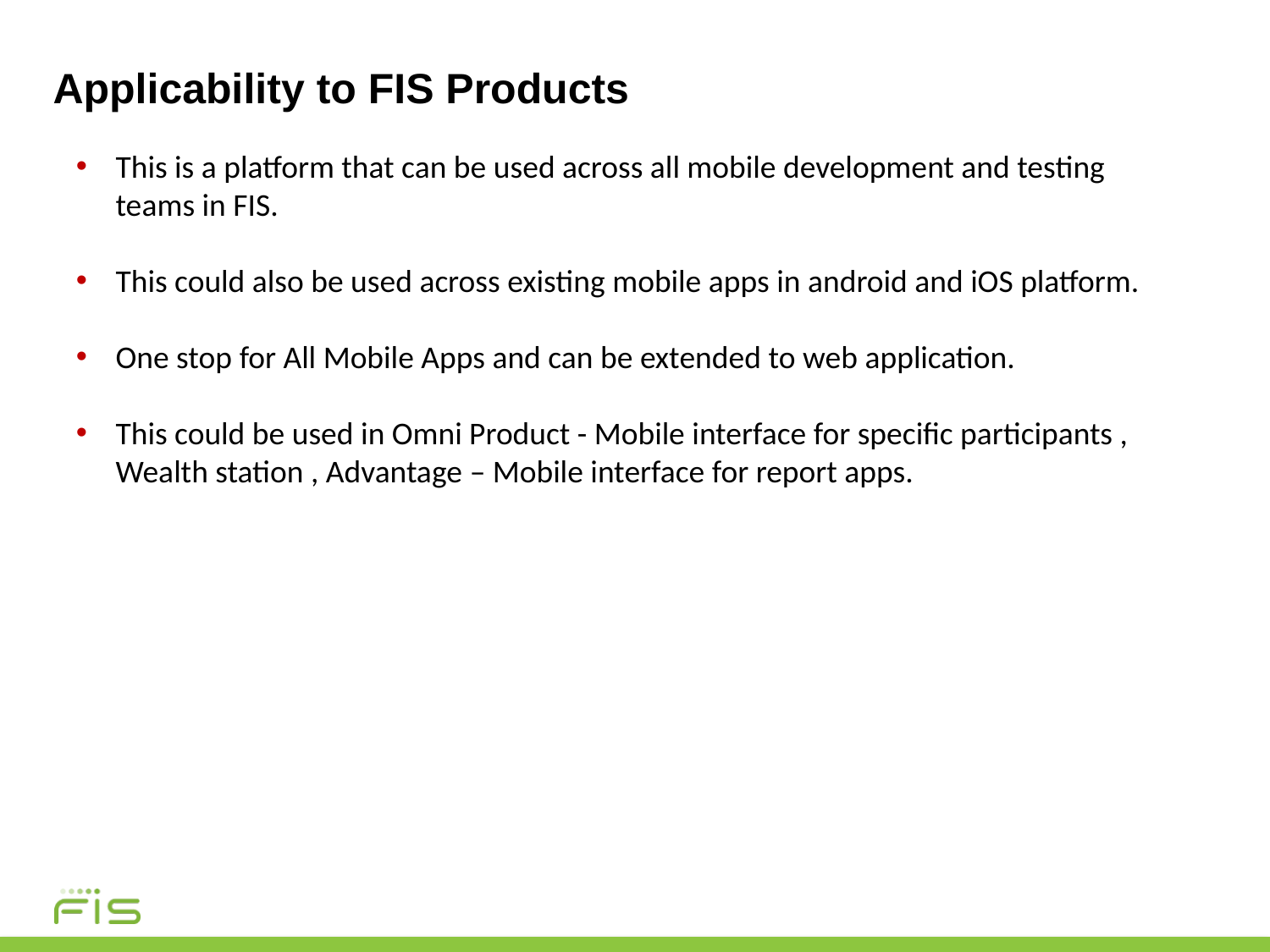

# Applicability to FIS Products
This is a platform that can be used across all mobile development and testing teams in FIS.

This could also be used across existing mobile apps in android and iOS platform.

One stop for All Mobile Apps and can be extended to web application.

This could be used in Omni Product - Mobile interface for specific participants , Wealth station , Advantage – Mobile interface for report apps.